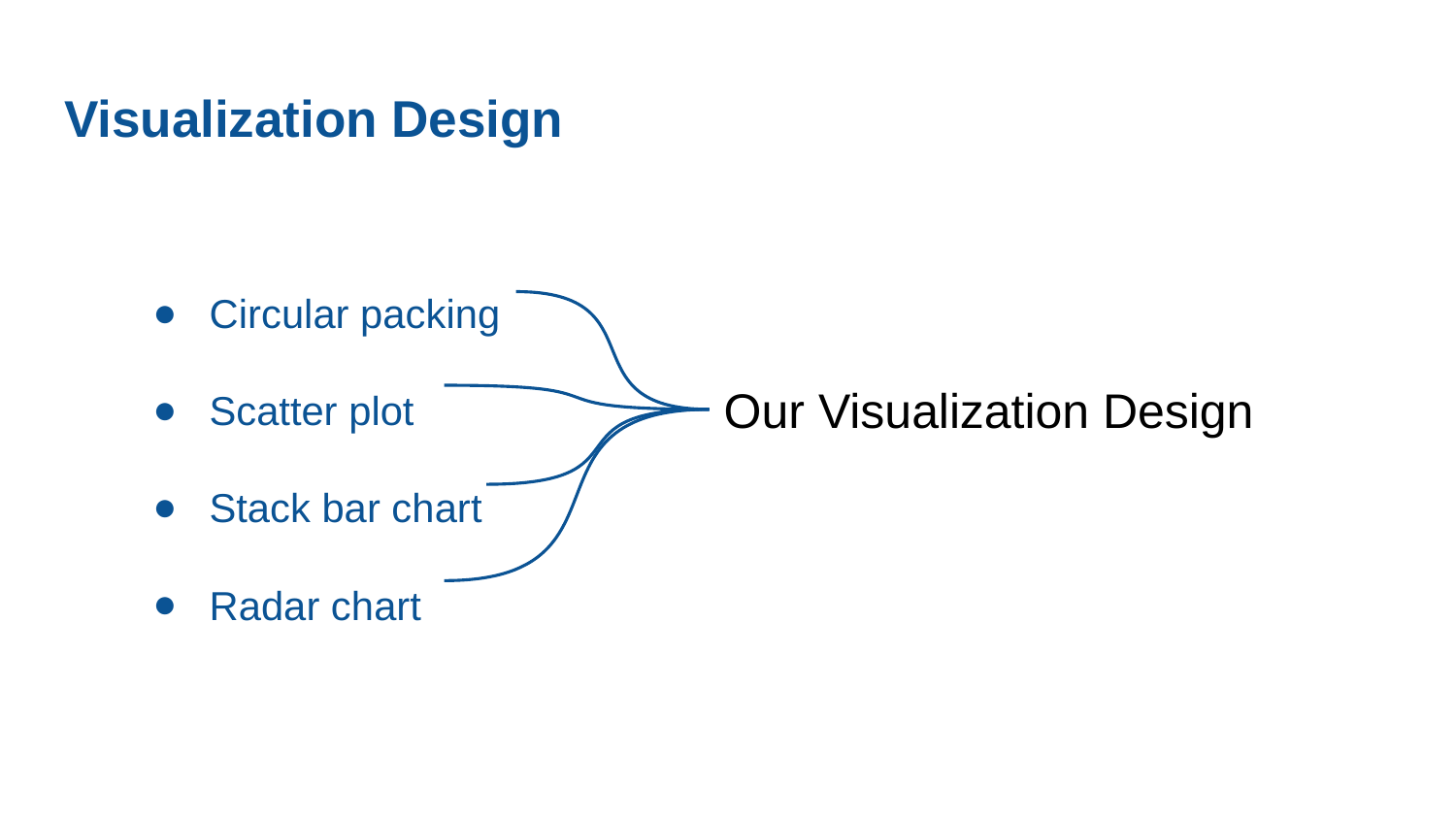

# Visualization Design
Circular packing
Scatter plot
Stack bar chart
Radar chart
Our Visualization Design